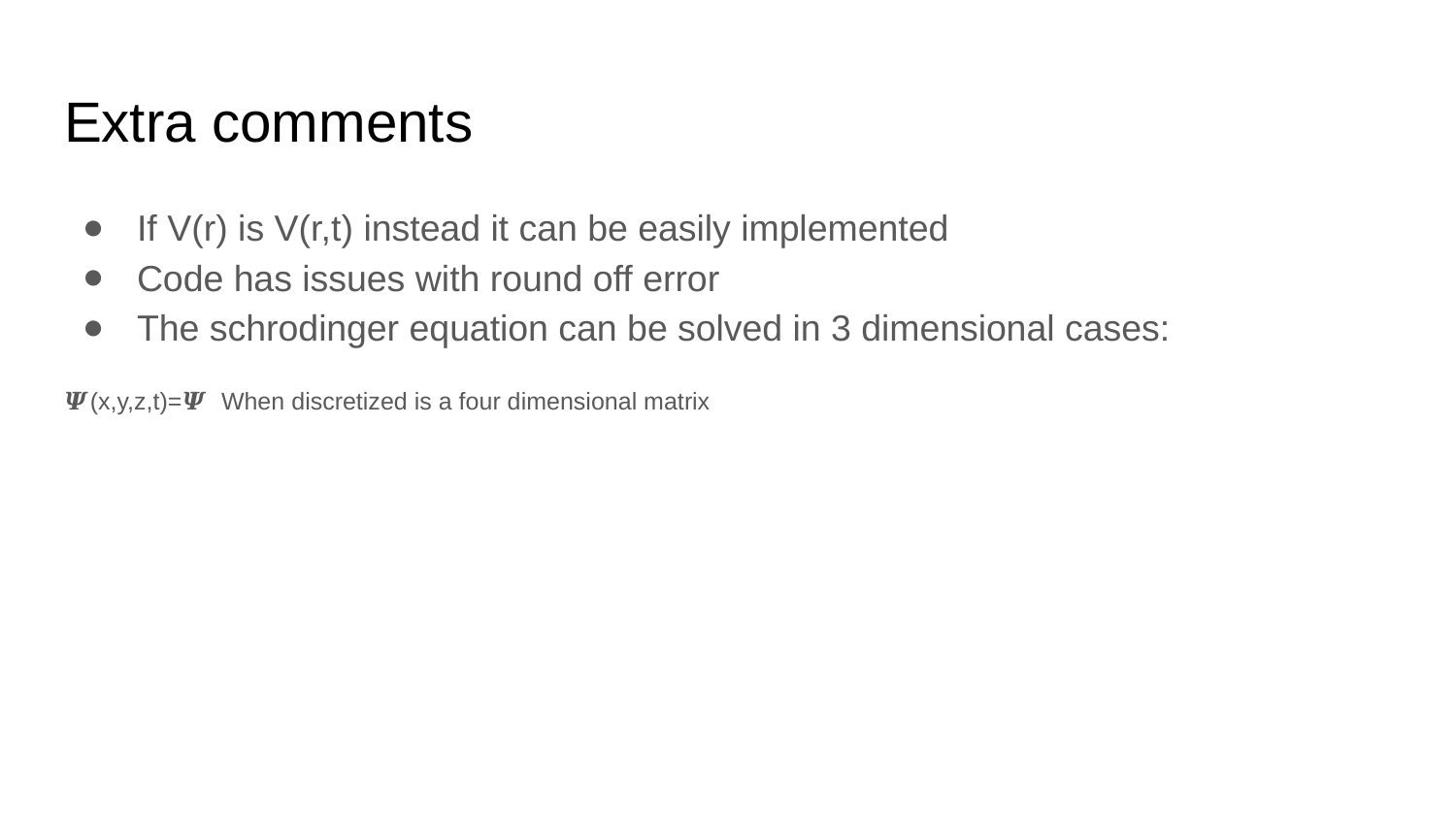

# Extra comments
If V(r) is V(r,t) instead it can be easily implemented
Code has issues with round off error
The schrodinger equation can be solved in 3 dimensional cases:
𝜳(x,y,z,t)=𝜳  When discretized is a four dimensional matrix